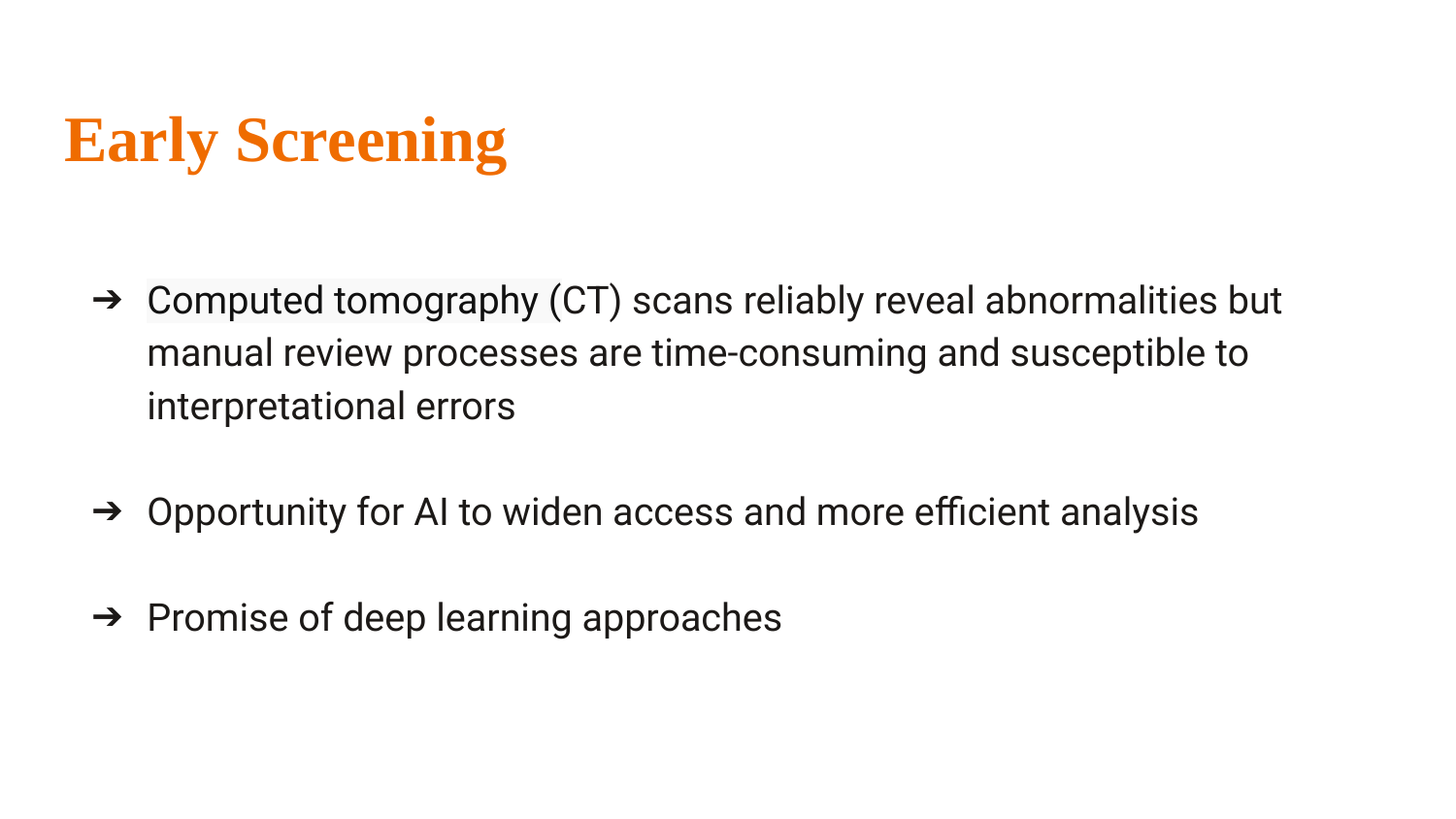

# Early Screening
Computed tomography (CT) scans reliably reveal abnormalities but manual review processes are time-consuming and susceptible to interpretational errors

Opportunity for AI to widen access and more efficient analysis

Promise of deep learning approaches